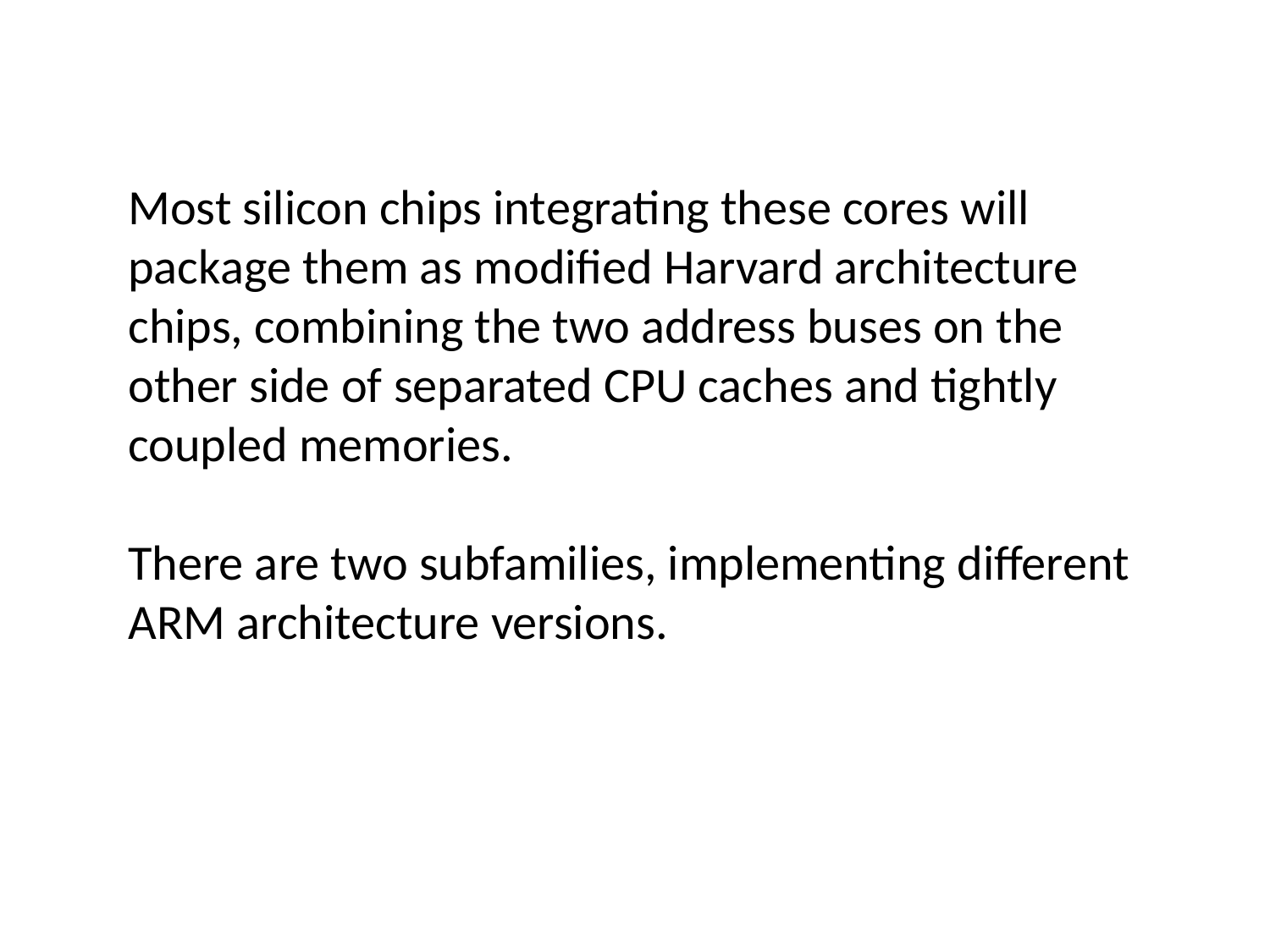

Most silicon chips integrating these cores will package them as modified Harvard architecture chips, combining the two address buses on the other side of separated CPU caches and tightly coupled memories.

There are two subfamilies, implementing different ARM architecture versions.